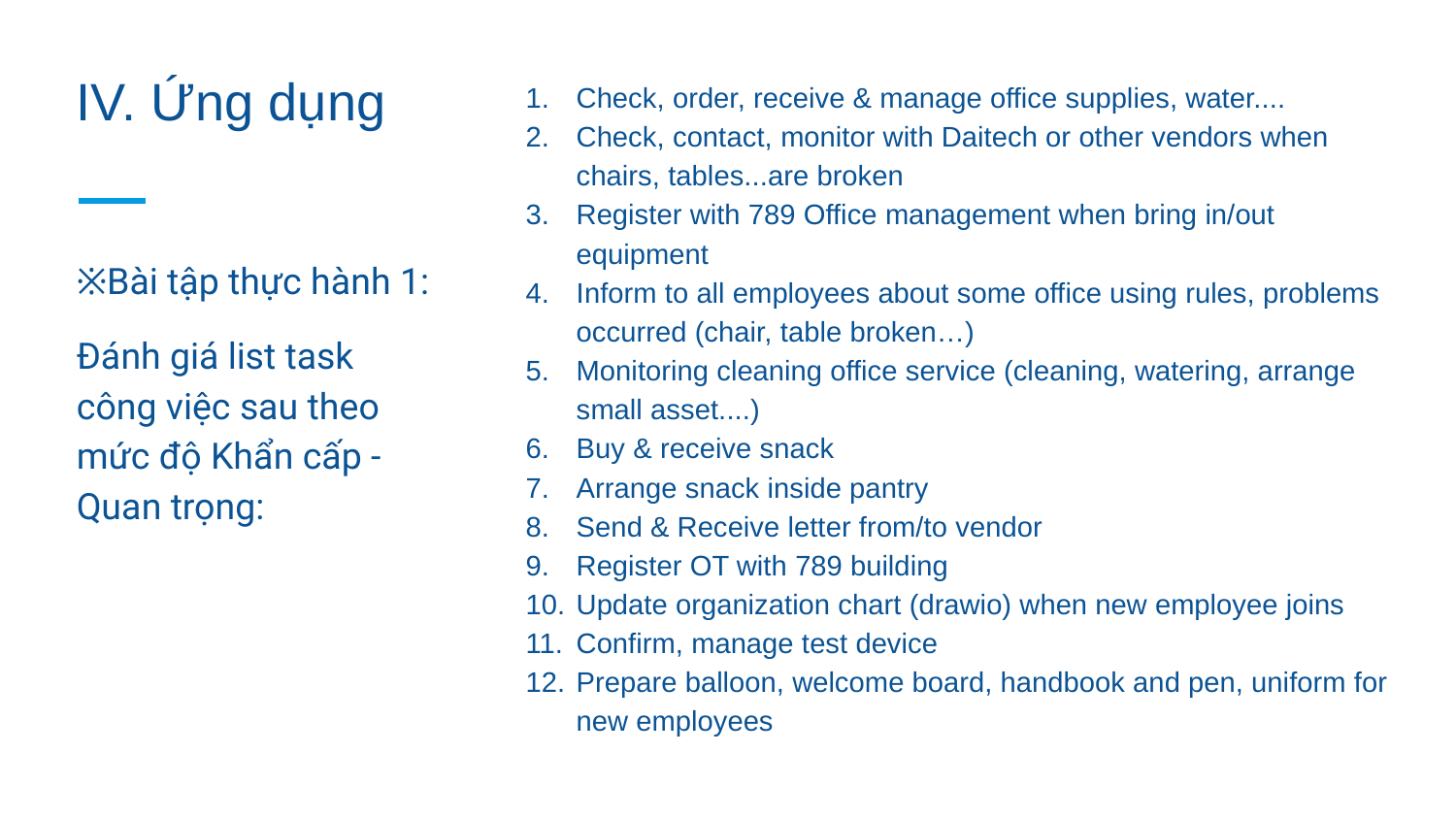

# IV. Ứng dụng
Check, order, receive & manage office supplies, water....
Check, contact, monitor with Daitech or other vendors when chairs, tables...are broken
Register with 789 Office management when bring in/out equipment
Inform to all employees about some office using rules, problems occurred (chair, table broken…)
Monitoring cleaning office service (cleaning, watering, arrange small asset....)
Buy & receive snack
Arrange snack inside pantry
Send & Receive letter from/to vendor
Register OT with 789 building
Update organization chart (drawio) when new employee joins
Confirm, manage test device
Prepare balloon, welcome board, handbook and pen, uniform for new employees

※Bài tập thực hành 1:
Đánh giá list task công việc sau theo mức độ Khẩn cấp - Quan trọng: